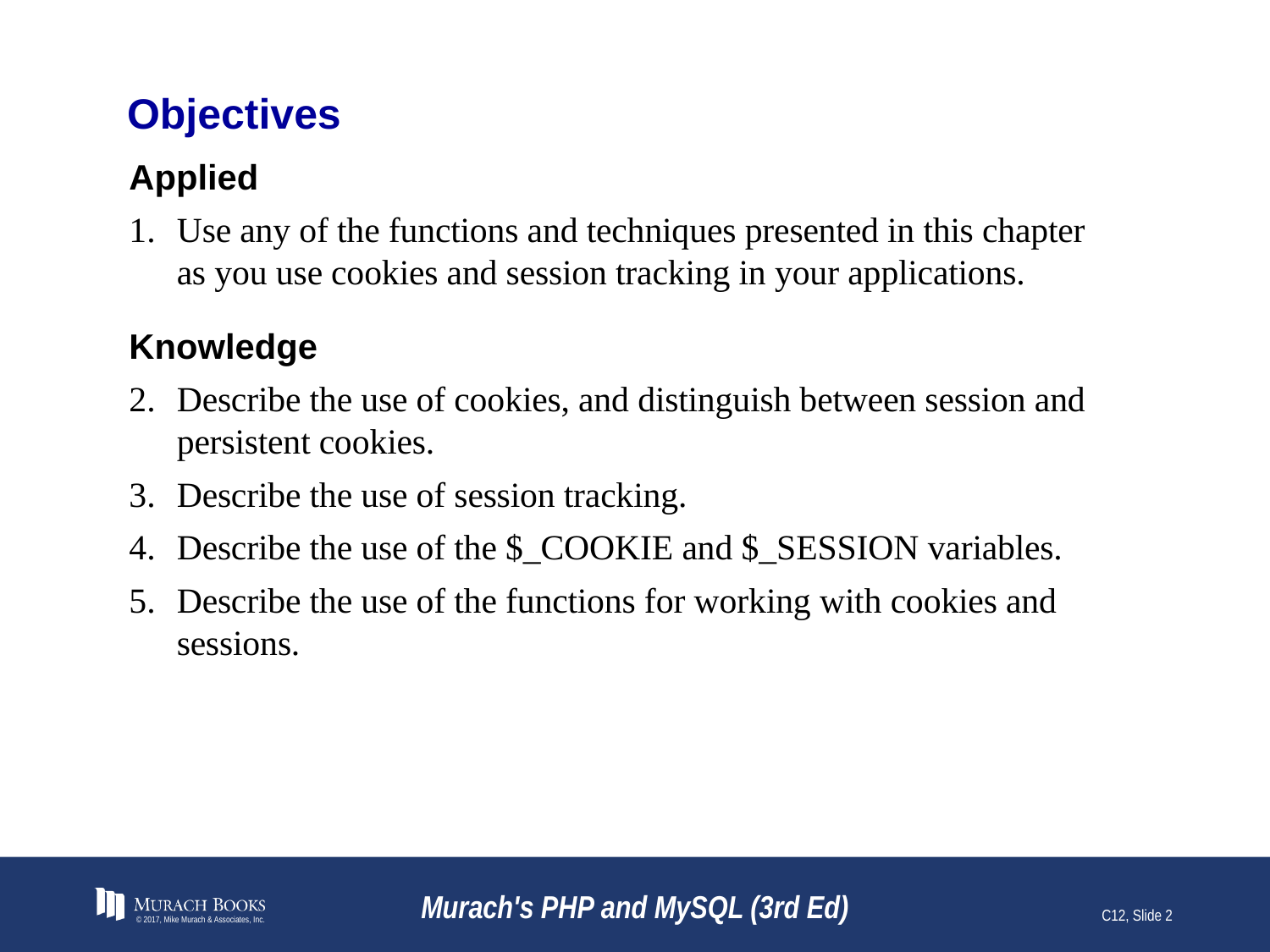

# Objectives
Applied
Use any of the functions and techniques presented in this chapter as you use cookies and session tracking in your applications.
Knowledge
Describe the use of cookies, and distinguish between session and persistent cookies.
Describe the use of session tracking.
Describe the use of the $_COOKIE and $_SESSION variables.
Describe the use of the functions for working with cookies and sessions.

© 2017, Mike Murach & Associates, Inc.
Murach's PHP and MySQL (3rd Ed)

C12, Slide 2